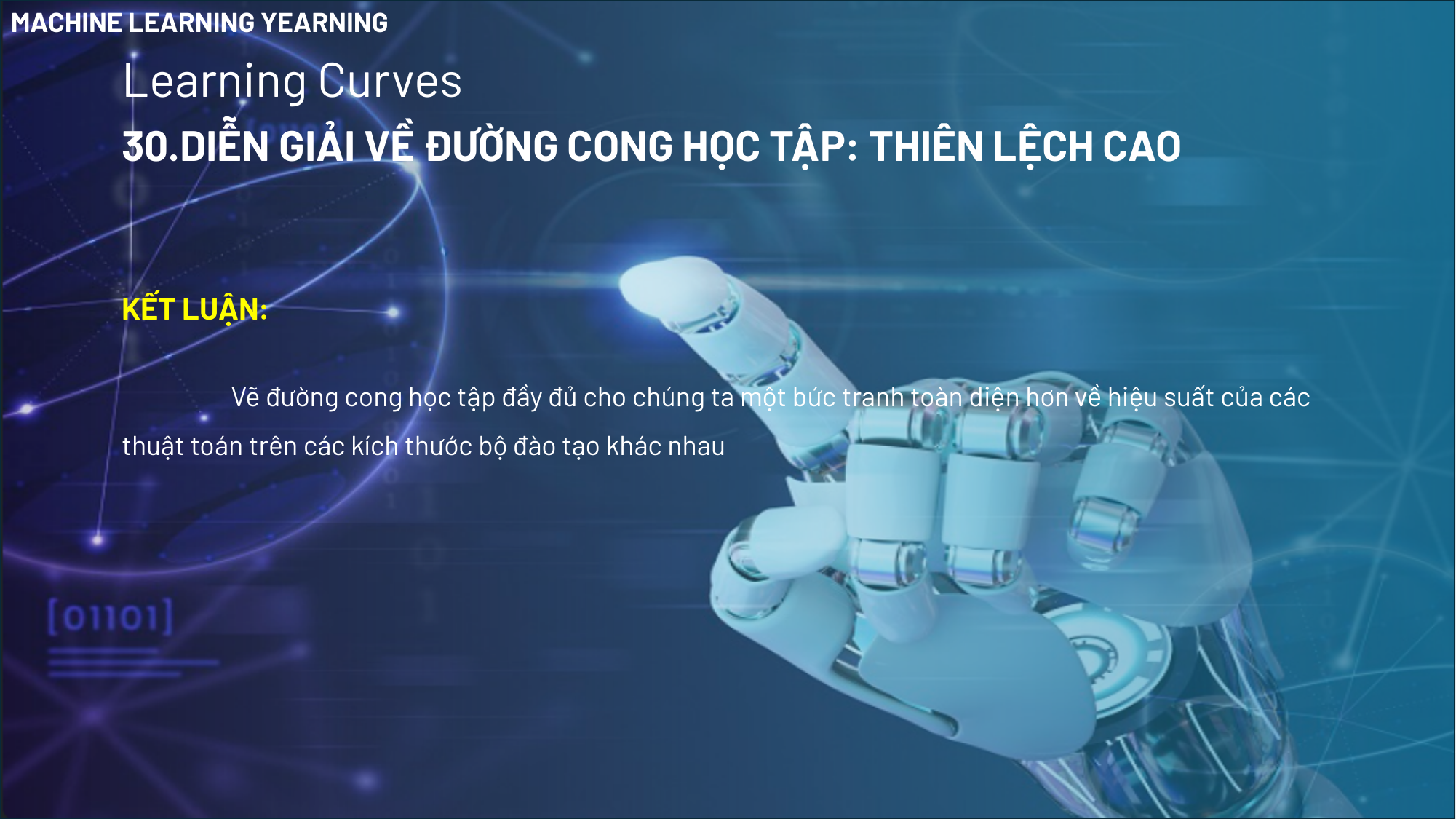

MACHINE LEARNING YEARNING
Learning Curves
30.DIỄN GIẢI VỀ ĐƯỜNG CONG HỌC TẬP: THIÊN LỆCH CAO
KẾT LUẬN:
	Vẽ đường cong học tập đầy đủ cho chúng ta một bức tranh toàn diện hơn về hiệu suất của các thuật toán trên các kích thước bộ đào tạo khác nhau